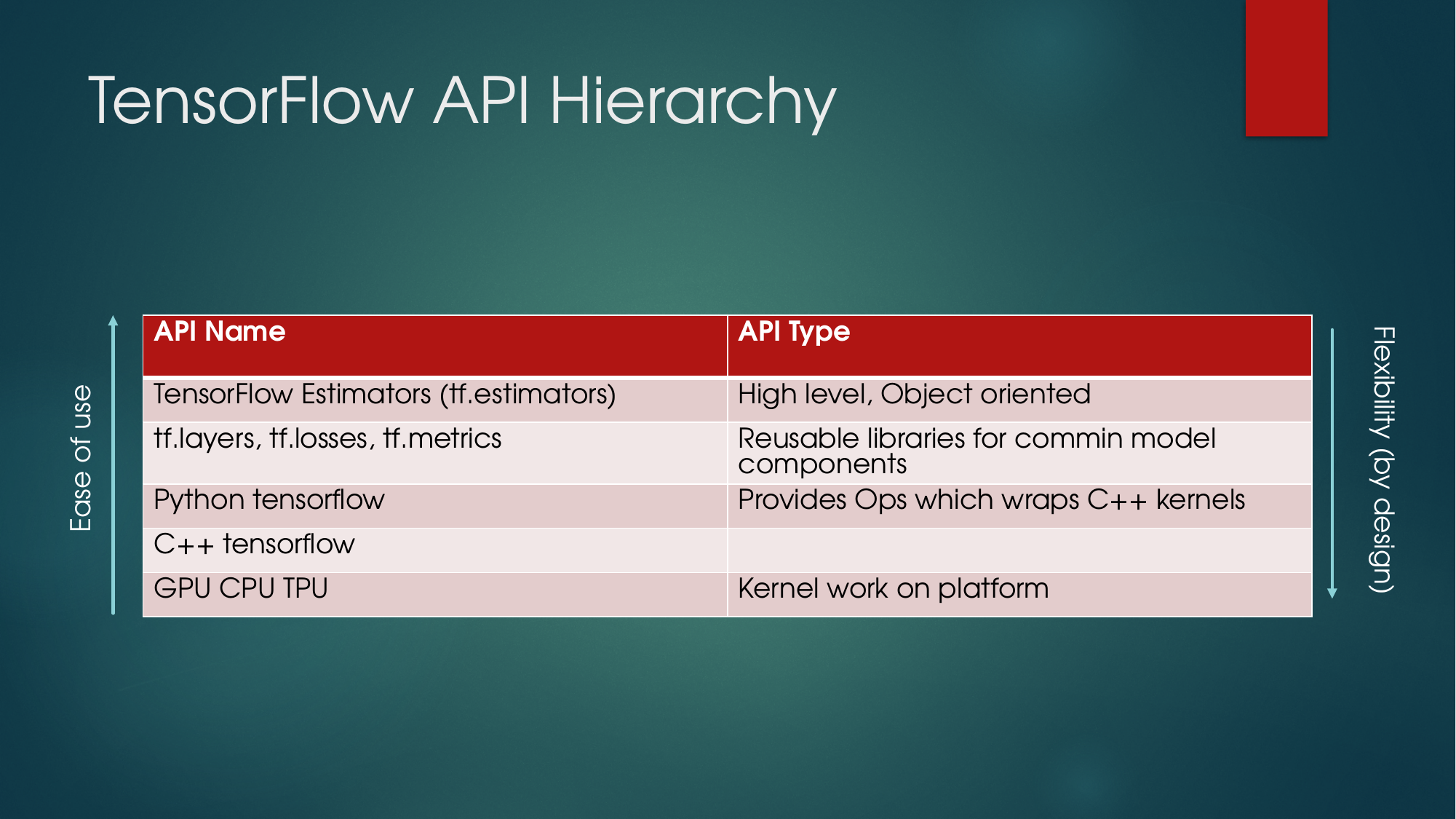

# TensorFlow API Hierarchy
| API Name | API Type |
| --- | --- |
| TensorFlow Estimators (tf.estimators) | High level, Object oriented |
| tf.layers, tf.losses, tf.metrics | Reusable libraries for commin model components |
| Python tensorflow | Provides Ops which wraps C++ kernels |
| C++ tensorflow |  |
| GPU CPU TPU | Kernel work on platform |
Flexibility (by design)
Ease of use